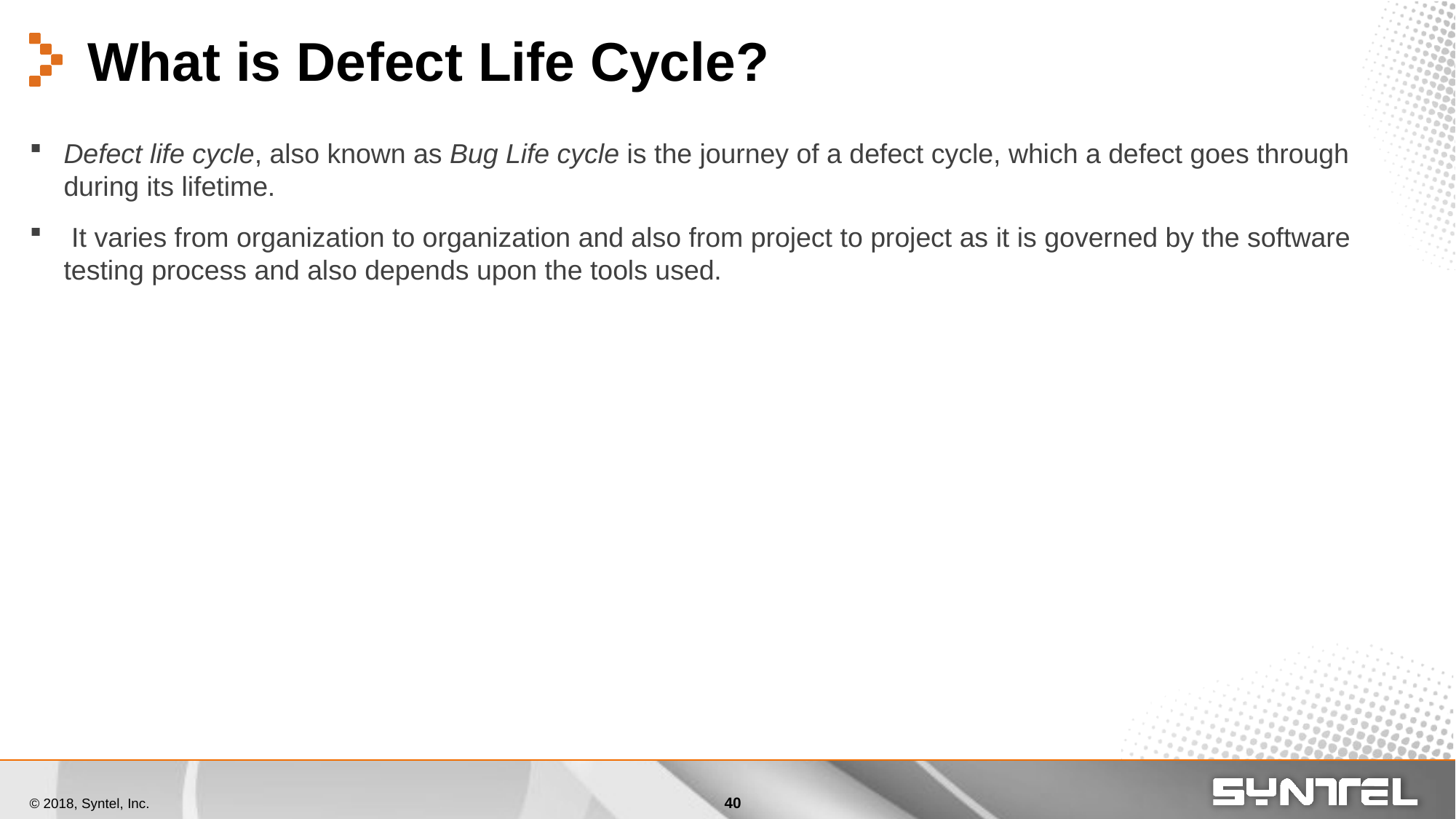

What is Defect Life Cycle?

Defect life cycle, also known as Bug Life cycle is the journey of a defect cycle, which a defect goes through during its lifetime.
 It varies from organization to organization and also from project to project as it is governed by the software testing process and also depends upon the tools used.